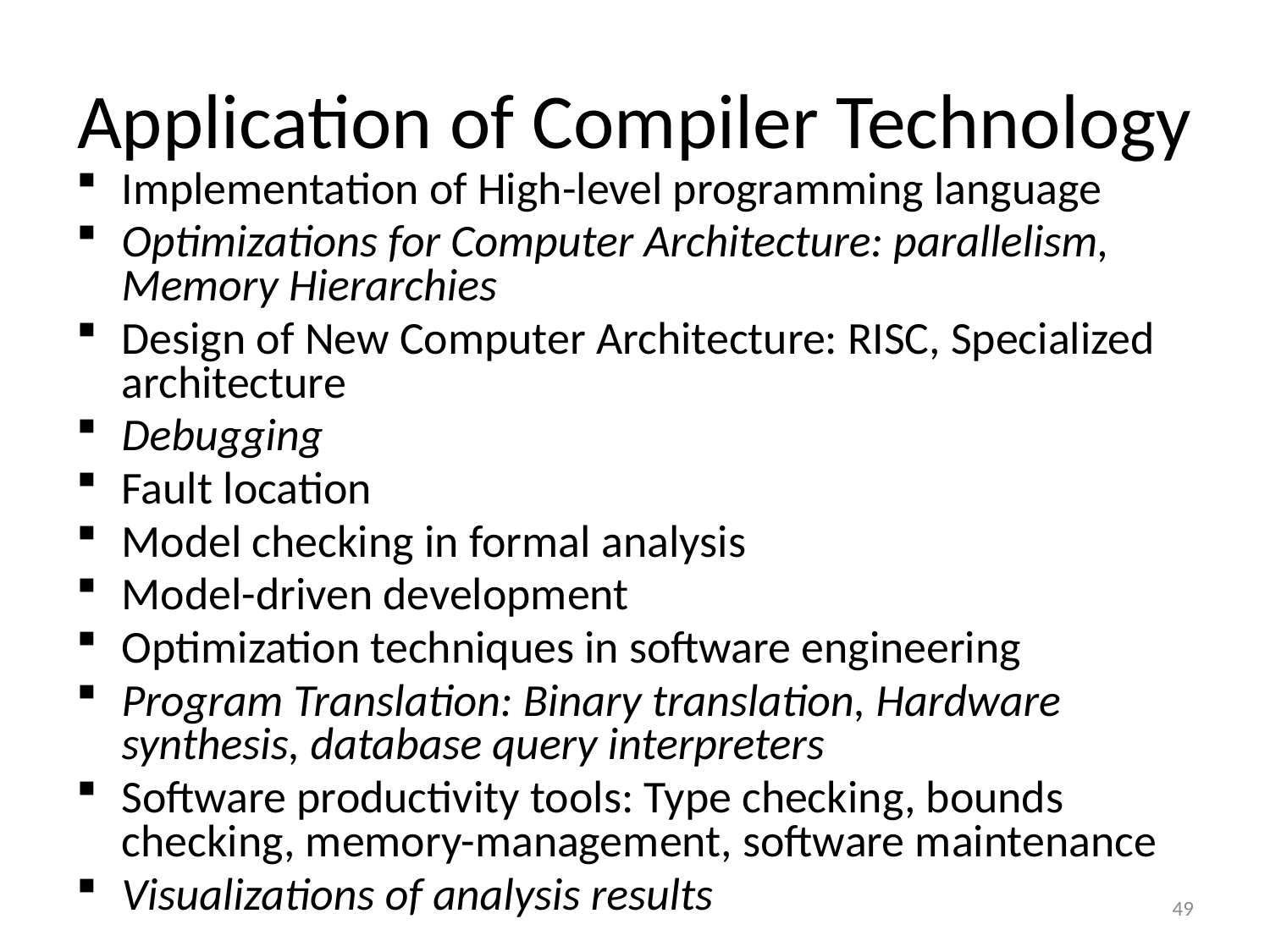

# Application of Compiler Technology
Implementation of High-level programming language
Optimizations for Computer Architecture: parallelism, Memory Hierarchies
Design of New Computer Architecture: RISC, Specialized architecture
Debugging
Fault location
Model checking in formal analysis
Model-driven development
Optimization techniques in software engineering
Program Translation: Binary translation, Hardware synthesis, database query interpreters
Software productivity tools: Type checking, bounds checking, memory-management, software maintenance
Visualizations of analysis results

49